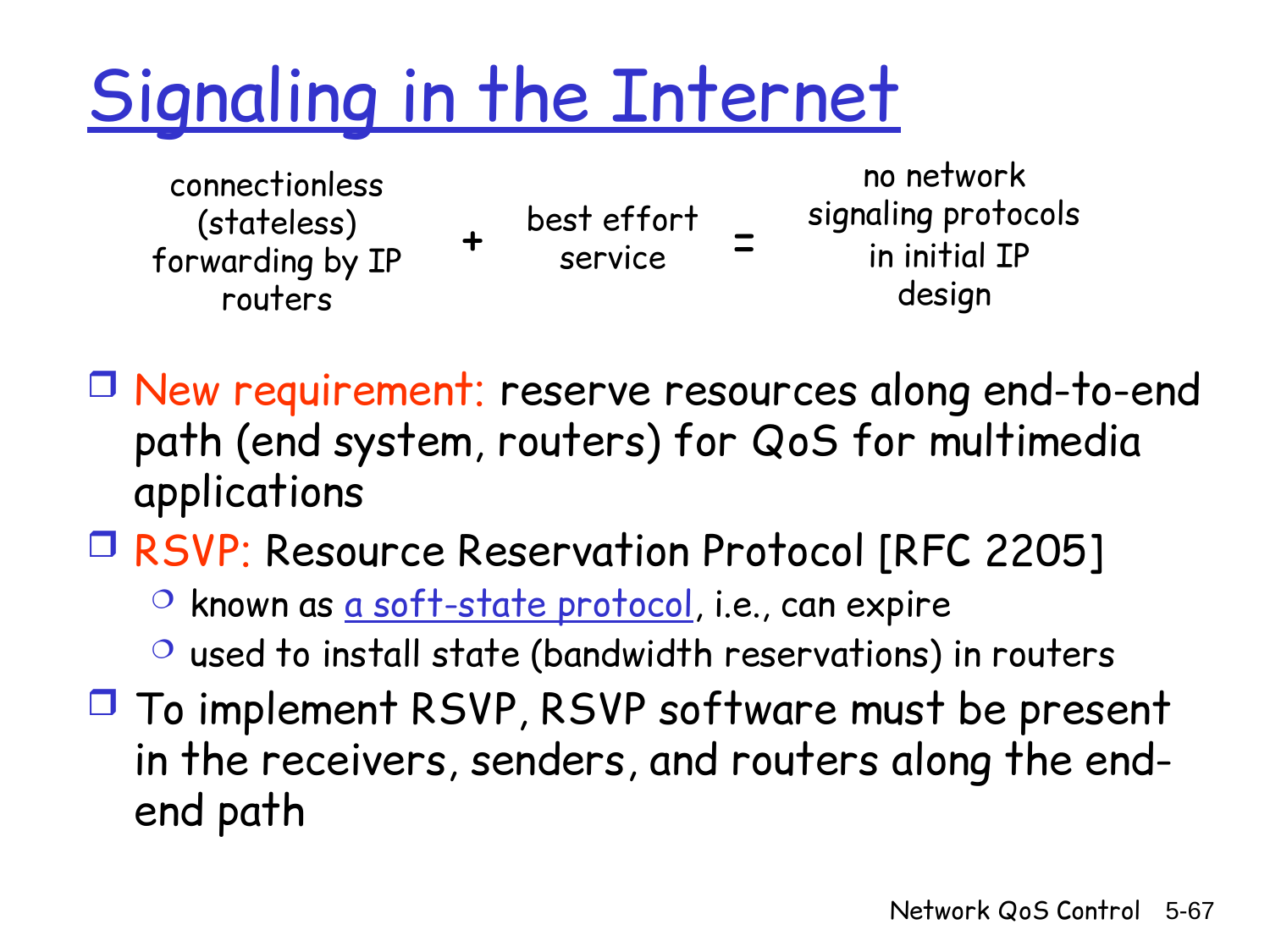

# Signaling in the Internet
no network signaling protocols
 in initial IP design
connectionless (stateless) forwarding by IP routers
best effort service
+
=
New requirement: reserve resources along end-to-end path (end system, routers) for QoS for multimedia applications
RSVP: Resource Reservation Protocol [RFC 2205]
known as a soft-state protocol, i.e., can expire
used to install state (bandwidth reservations) in routers
To implement RSVP, RSVP software must be present in the receivers, senders, and routers along the end-end path
Network QoS Control
5-67